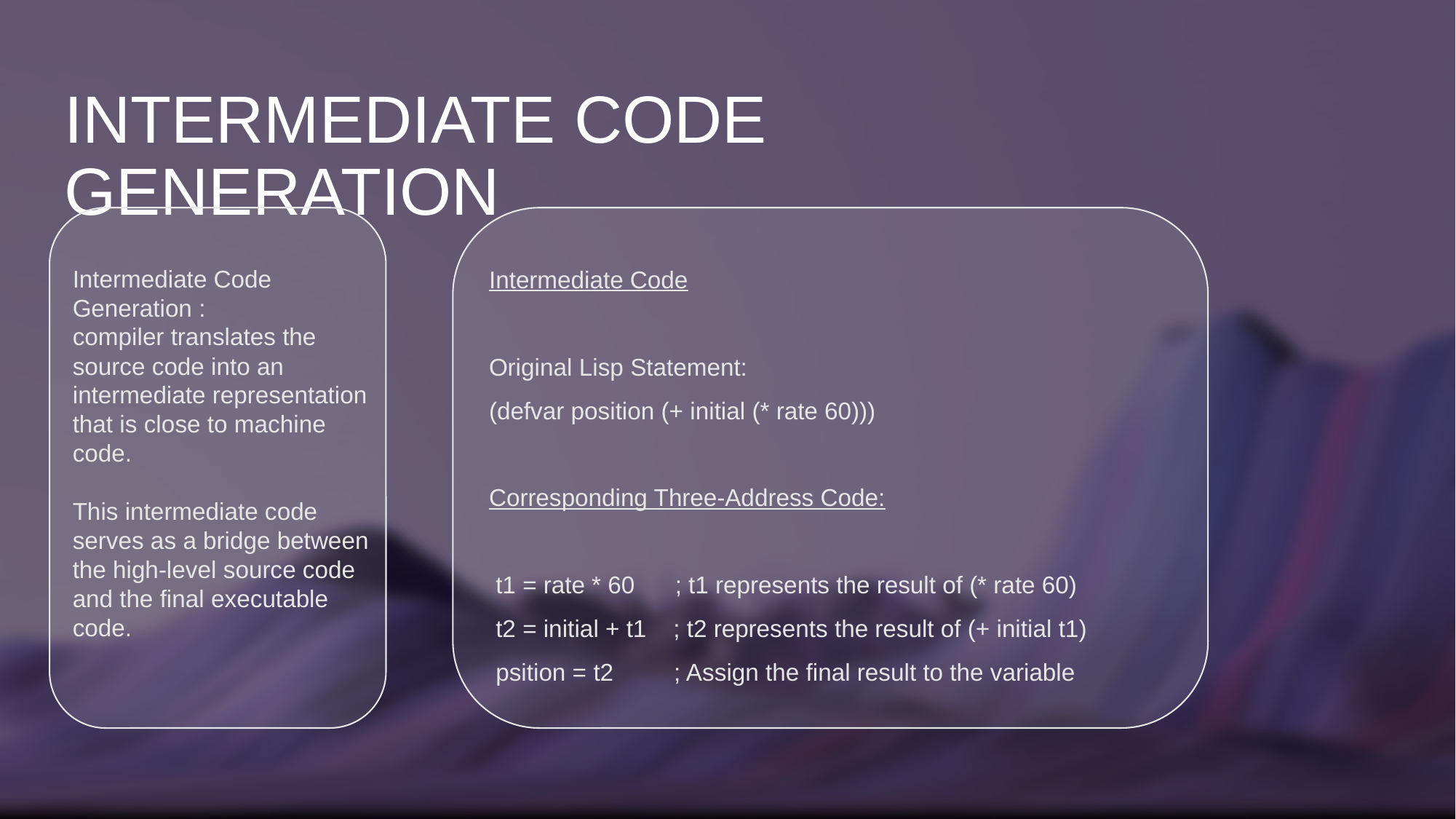

# INTERMEDIATE CODE GENERATION

Intermediate Code

Original Lisp Statement:
(defvar position (+ initial (* rate 60)))

Corresponding Three-Address Code:

 t1 = rate * 60      ; t1 represents the result of (* rate 60)
 t2 = initial + t1    ; t2 represents the result of (+ initial t1)
 psition = t2         ; Assign the final result to the variable
Intermediate Code Generation :
compiler translates the source code into an intermediate representation that is close to machine code.

This intermediate code serves as a bridge between the high-level source code and the final executable code.